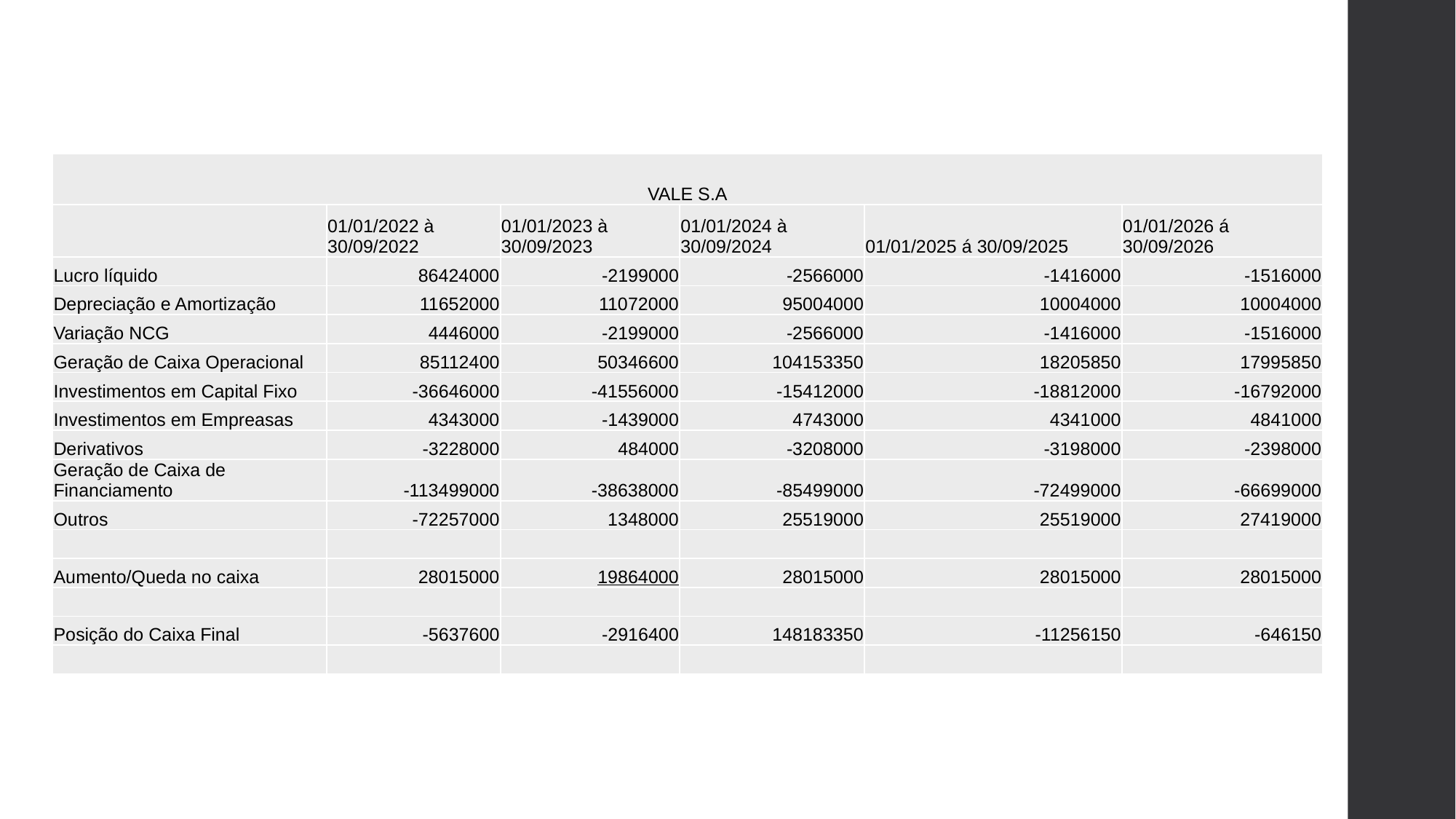

| VALE S.A |  |  |  |  |  |
| --- | --- | --- | --- | --- | --- |
|  | 01/01/2022 à 30/09/2022 | 01/01/2023 à 30/09/2023 | 01/01/2024 à 30/09/2024 | 01/01/2025 á 30/09/2025 | 01/01/2026 á 30/09/2026 |
| Lucro líquido | 86424000 | -2199000 | -2566000 | -1416000 | -1516000 |
| Depreciação e Amortização | 11652000 | 11072000 | 95004000 | 10004000 | 10004000 |
| Variação NCG | 4446000 | -2199000 | -2566000 | -1416000 | -1516000 |
| Geração de Caixa Operacional | 85112400 | 50346600 | 104153350 | 18205850 | 17995850 |
| Investimentos em Capital Fixo | -36646000 | -41556000 | -15412000 | -18812000 | -16792000 |
| Investimentos em Empreasas | 4343000 | -1439000 | 4743000 | 4341000 | 4841000 |
| Derivativos | -3228000 | 484000 | -3208000 | -3198000 | -2398000 |
| Geração de Caixa de Financiamento | -113499000 | -38638000 | -85499000 | -72499000 | -66699000 |
| Outros | -72257000 | 1348000 | 25519000 | 25519000 | 27419000 |
|  |  |  |  |  |  |
| Aumento/Queda no caixa | 28015000 | 19864000 | 28015000 | 28015000 | 28015000 |
|  |  |  |  |  |  |
| Posição do Caixa Final | -5637600 | -2916400 | 148183350 | -11256150 | -646150 |
|  |  |  |  |  |  |